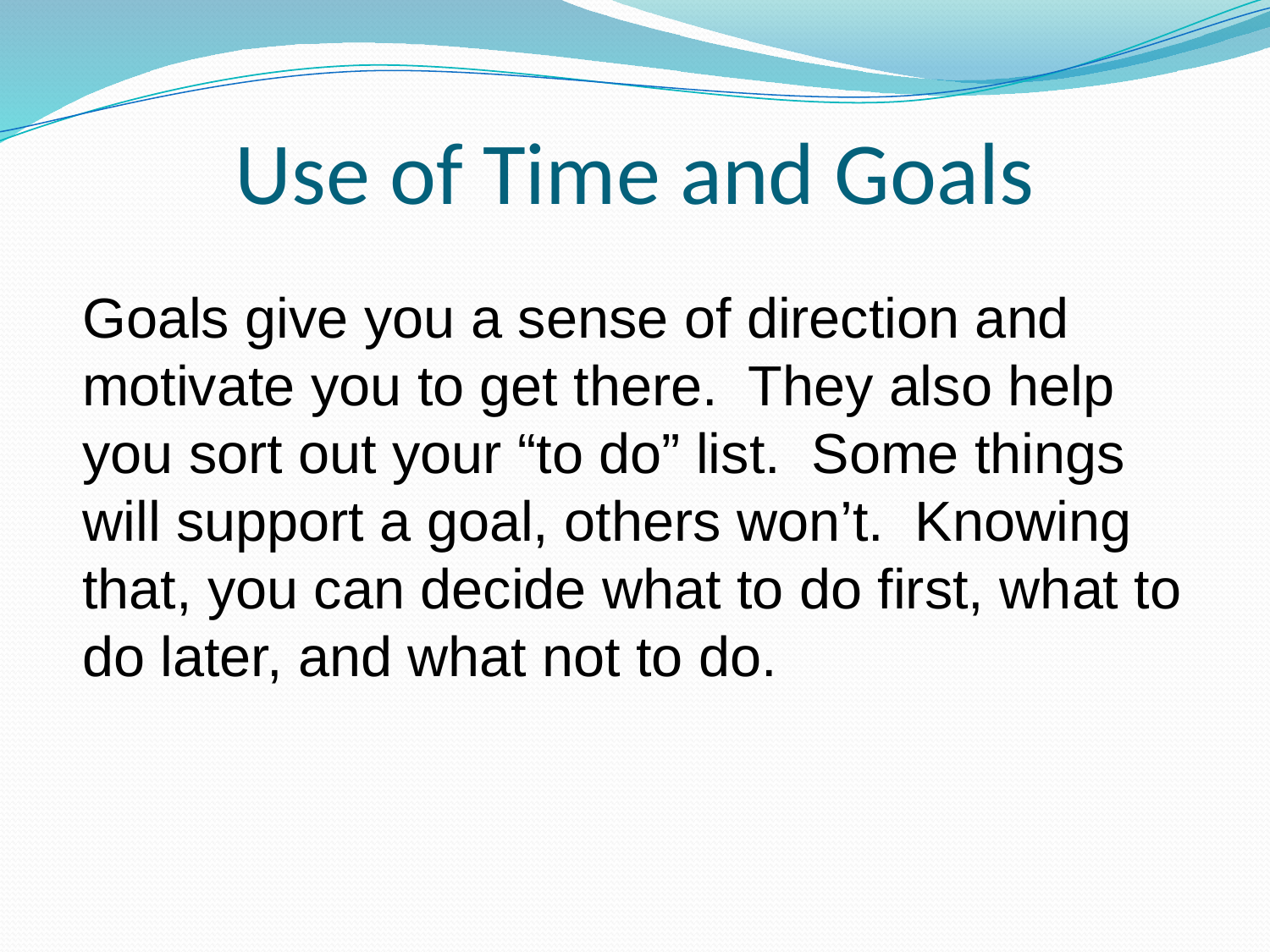

# Use of Time and Goals
Goals give you a sense of direction and motivate you to get there.  They also help you sort out your “to do” list.  Some things will support a goal, others won’t.  Knowing that, you can decide what to do first, what to do later, and what not to do.